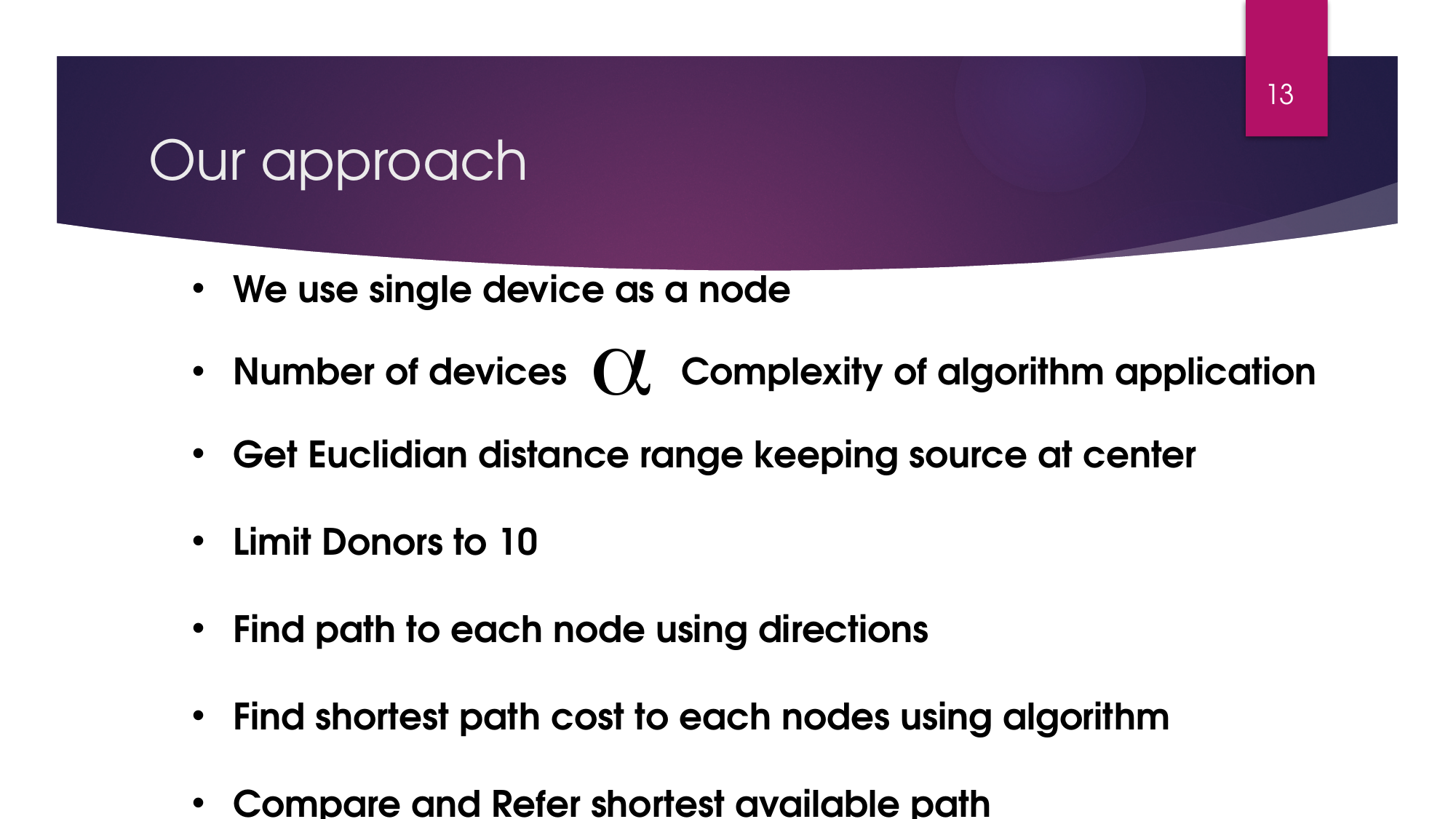

13
# Our approach
We use single device as a node
α

Number of devices
Complexity of algorithm application
Get Euclidian distance range keeping source at center
Limit Donors to 10
Find path to each node using directions
Find shortest path cost to each nodes using algorithm
Compare and Refer shortest available path